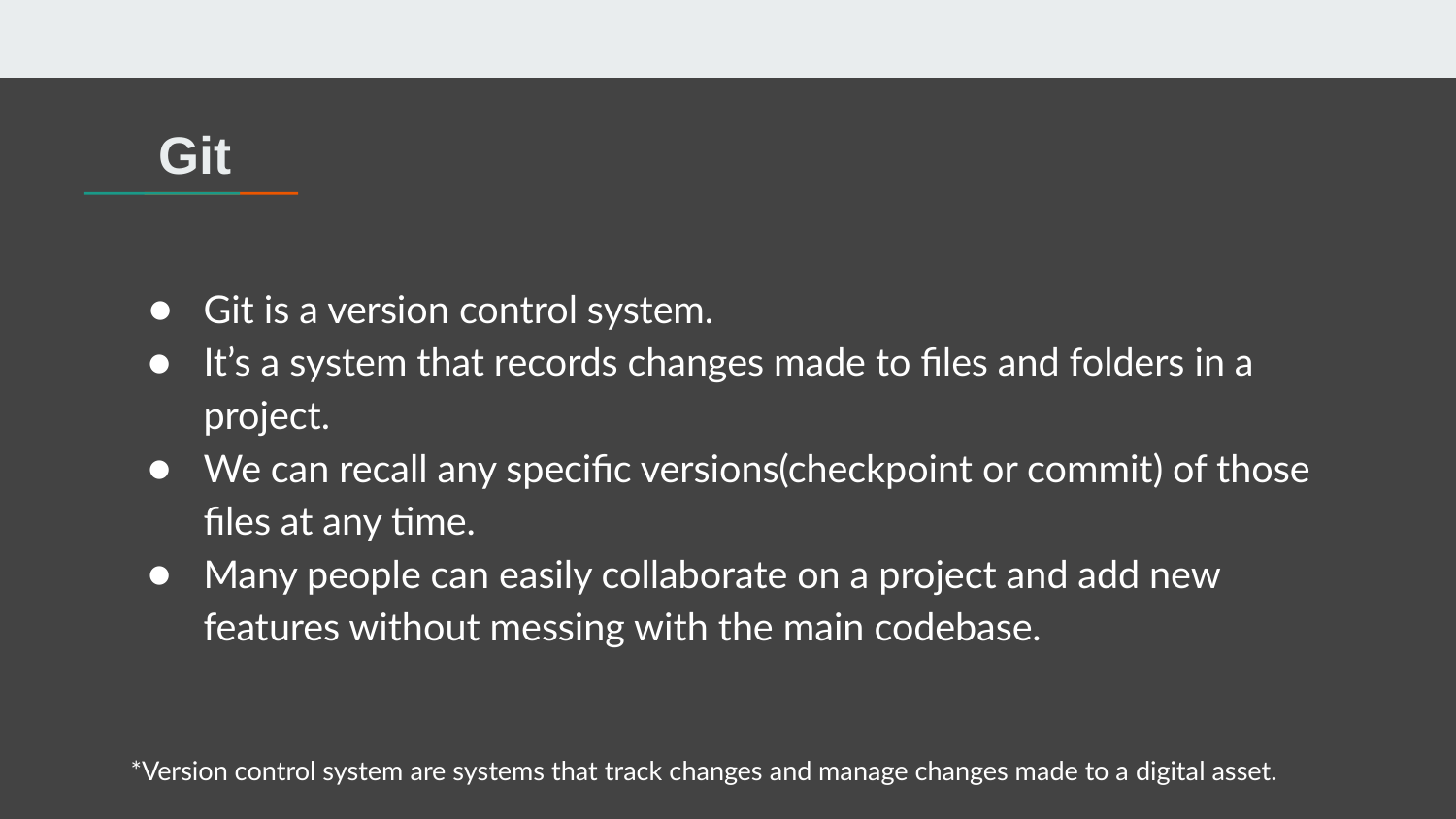

# Git
Git is a version control system.
It’s a system that records changes made to files and folders in a project.
We can recall any specific versions(checkpoint or commit) of those files at any time.
Many people can easily collaborate on a project and add new features without messing with the main codebase.

*Version control system are systems that track changes and manage changes made to a digital asset.